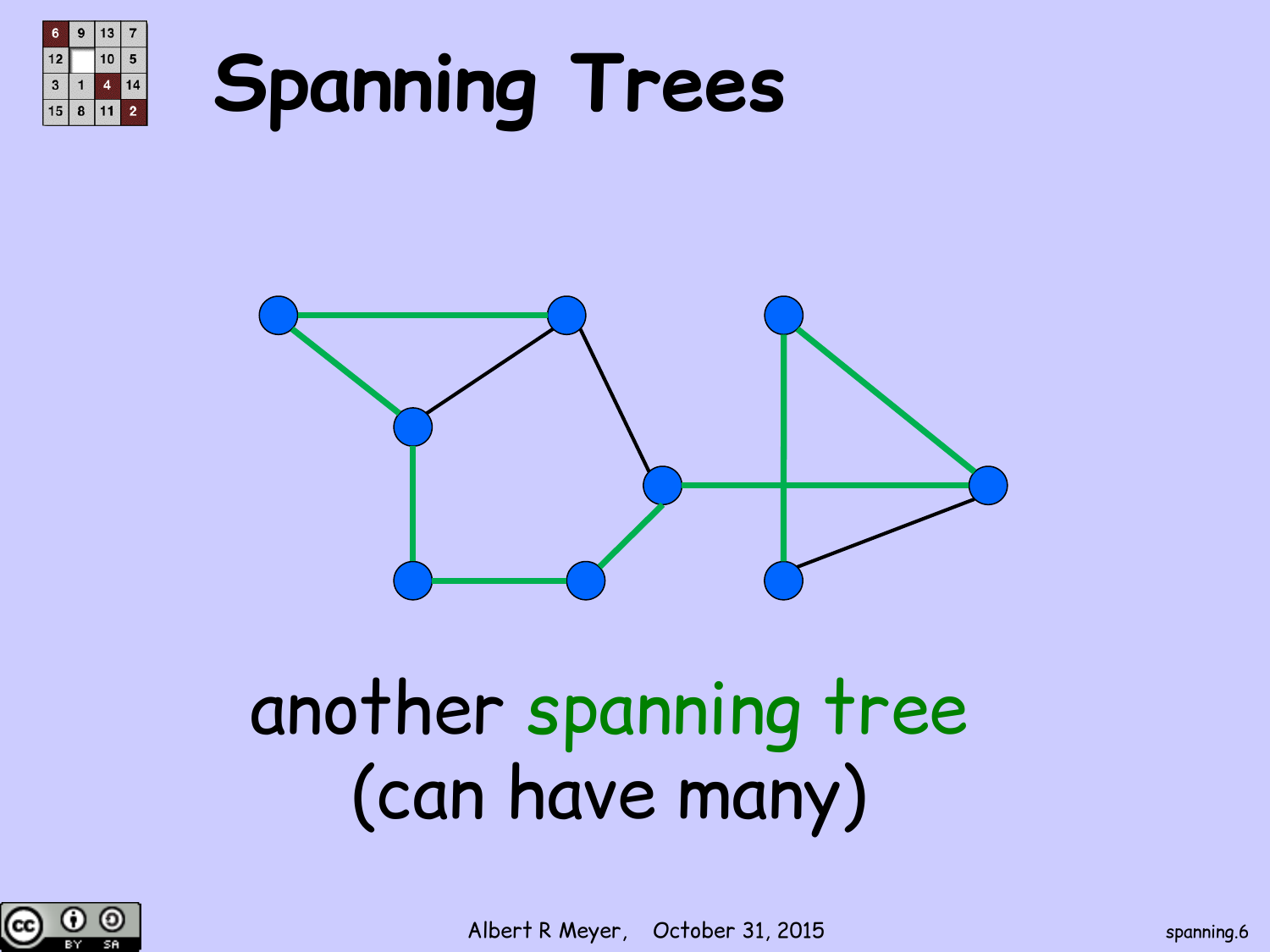

# Spanning Trees

another spanning tree
(can have many)
spanning.6